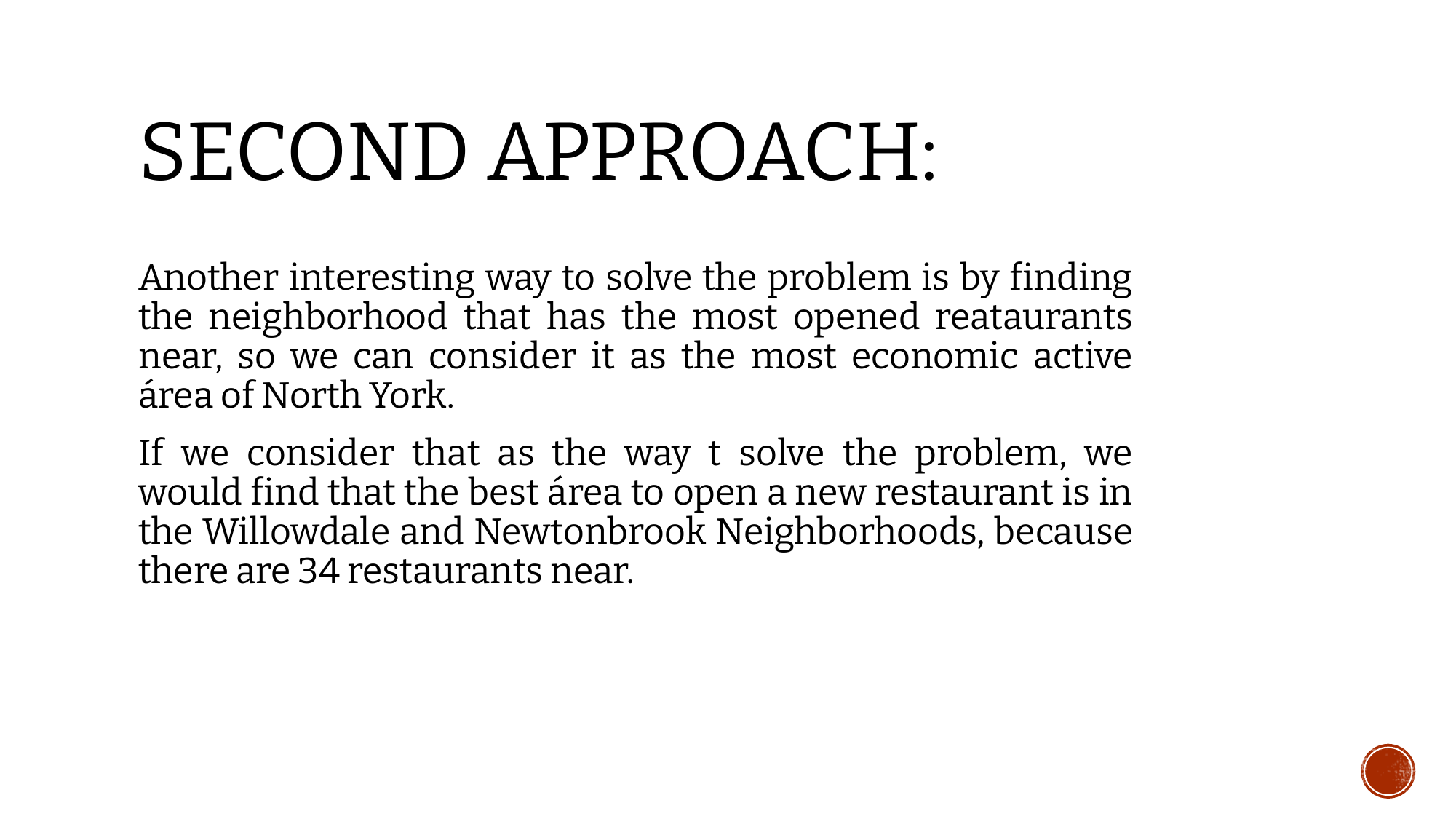

# Second Approach:
Another interesting way to solve the problem is by finding the neighborhood that has the most opened reataurants near, so we can consider it as the most economic active área of North York.
If we consider that as the way t solve the problem, we would find that the best área to open a new restaurant is in the Willowdale and Newtonbrook Neighborhoods, because there are 34 restaurants near.